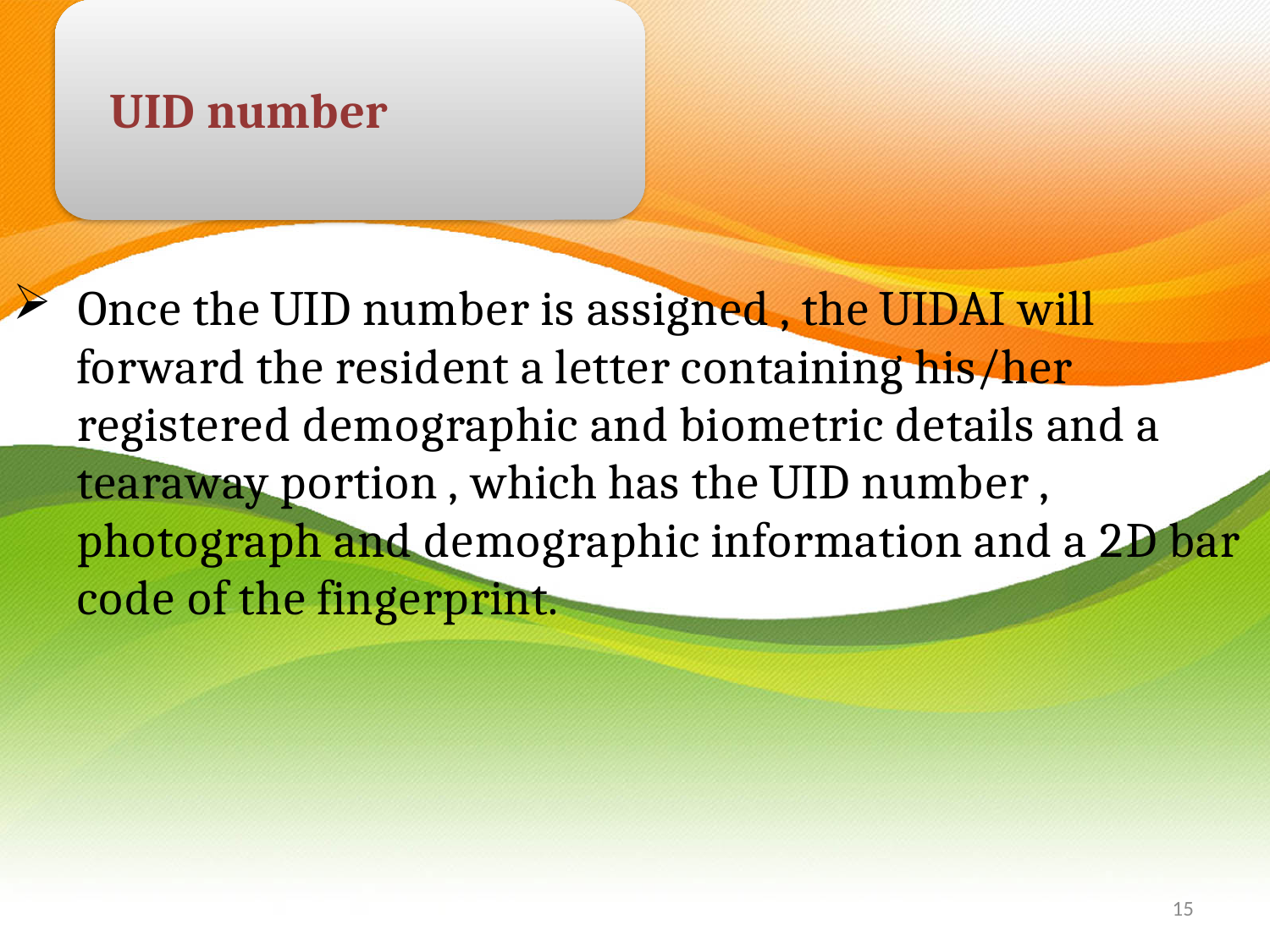

UID number
Once the UID number is assigned , the UIDAI will forward the resident a letter containing his/her registered demographic and biometric details and a tearaway portion , which has the UID number , photograph and demographic information and a 2D bar code of the fingerprint.
15